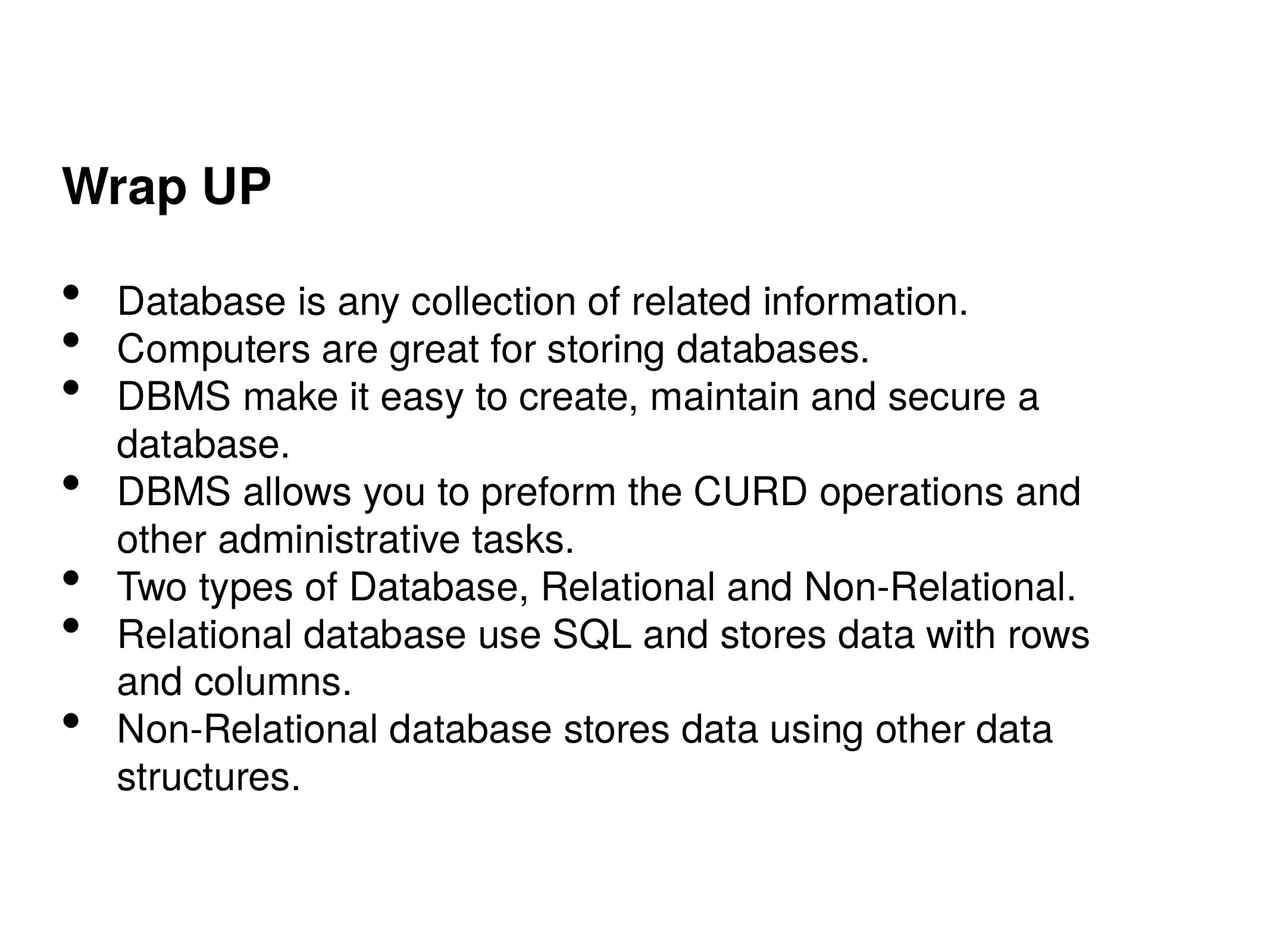

Wrap UP

Database is any collection of related information.
Computers are great for storing databases.
DBMS make it easy to create, maintain and secure a database.
DBMS allows you to preform the CURD operations and other administrative tasks.
Two types of Database, Relational and Non-Relational.
Relational database use SQL and stores data with rows and columns.
Non-Relational database stores data using other data structures.